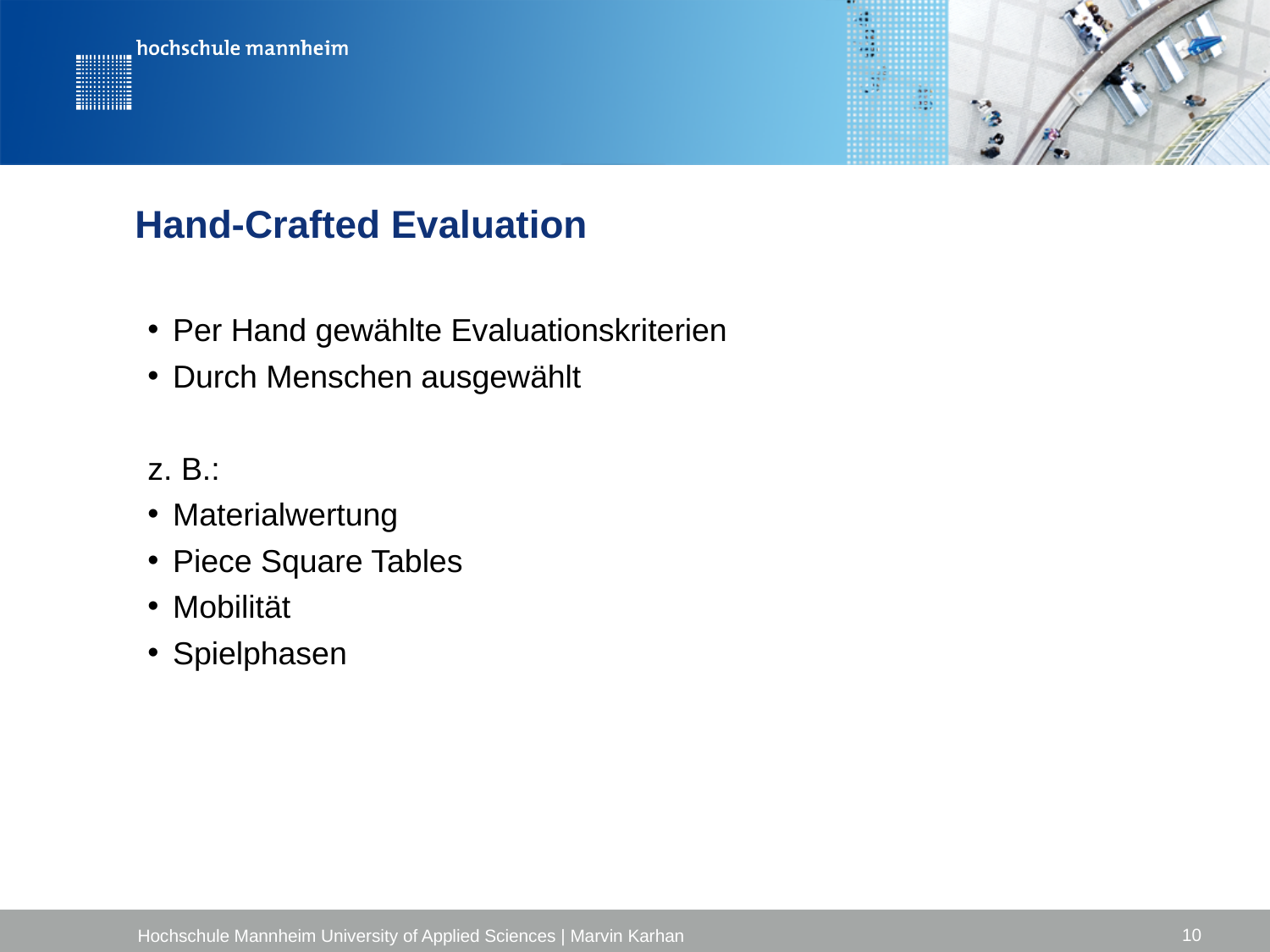

# Hand-Crafted Evaluation
Per Hand gewählte Evaluationskriterien
Durch Menschen ausgewählt

z. B.:
Materialwertung
Piece Square Tables
Mobilität
Spielphasen
10
Hochschule Mannheim University of Applied Sciences | Marvin Karhan